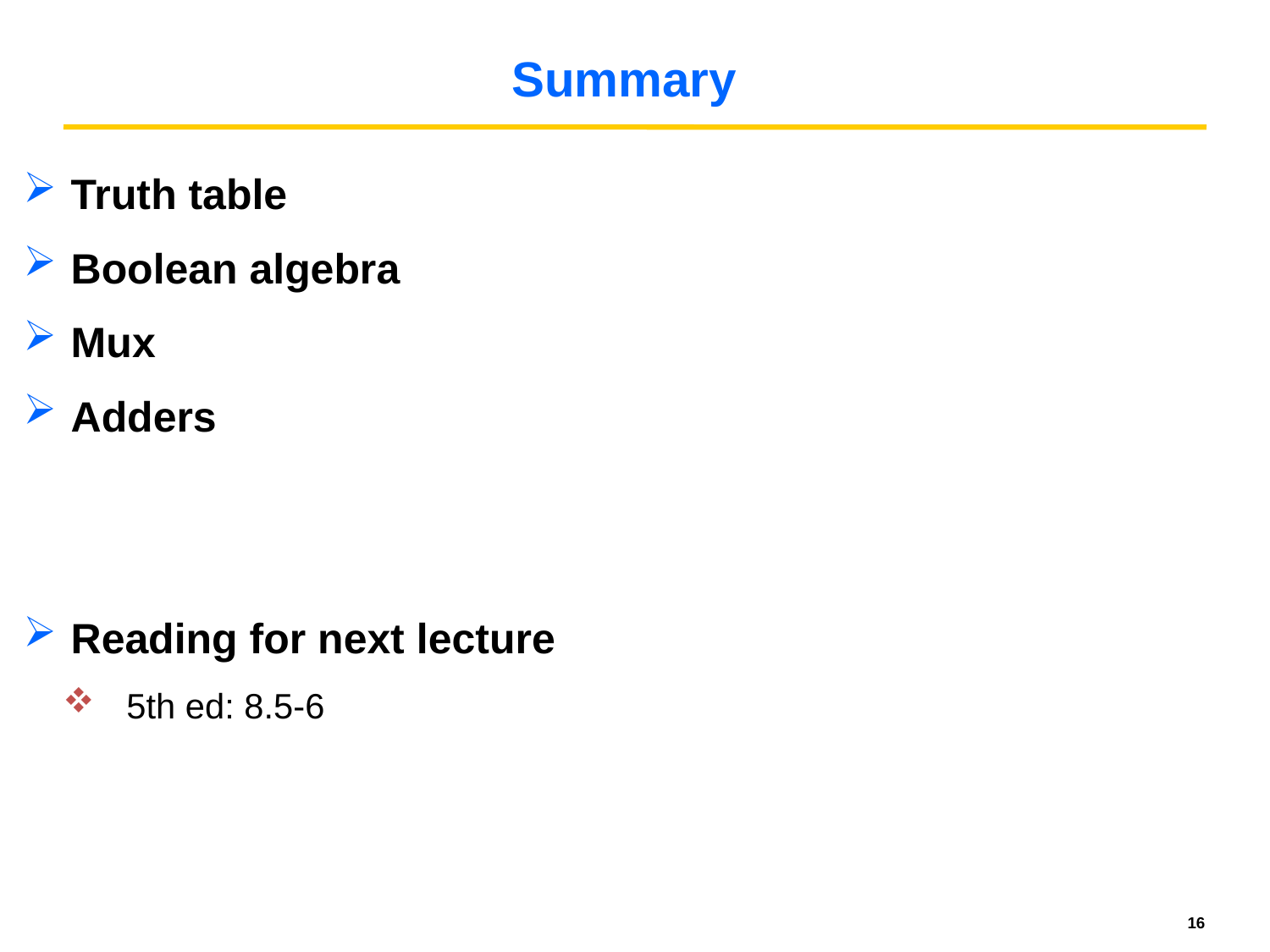

# Summary
Truth table
Boolean algebra
Mux
Adders

Reading for next lecture
5th ed: 8.5-6
16